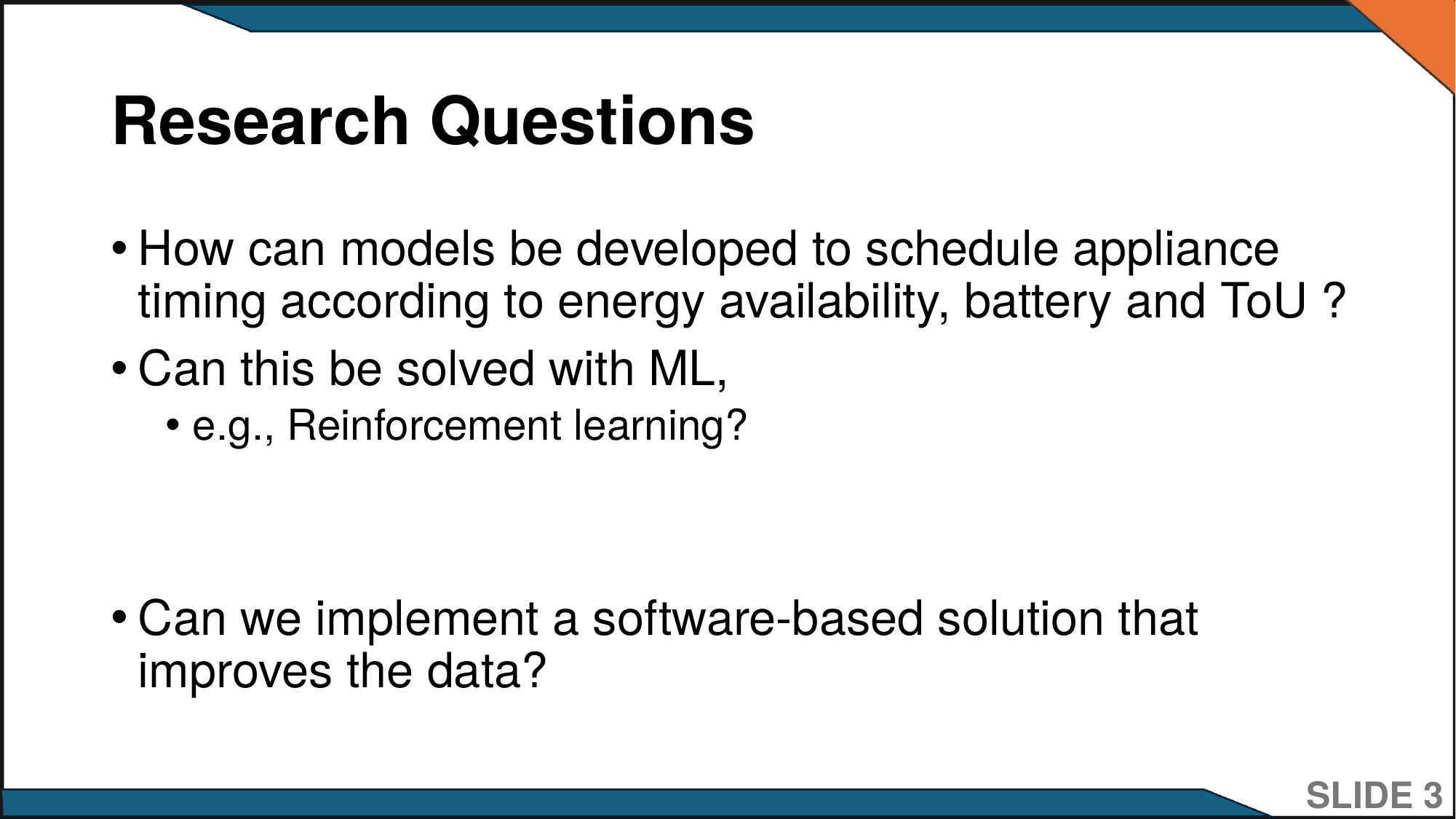

# Research Questions
How can models be developed to schedule appliance timing according to energy availability, battery and ToU ?
Can this be solved with ML,
e.g., Reinforcement learning?

Can we implement a software-based solution that improves the data?
SLIDE 3